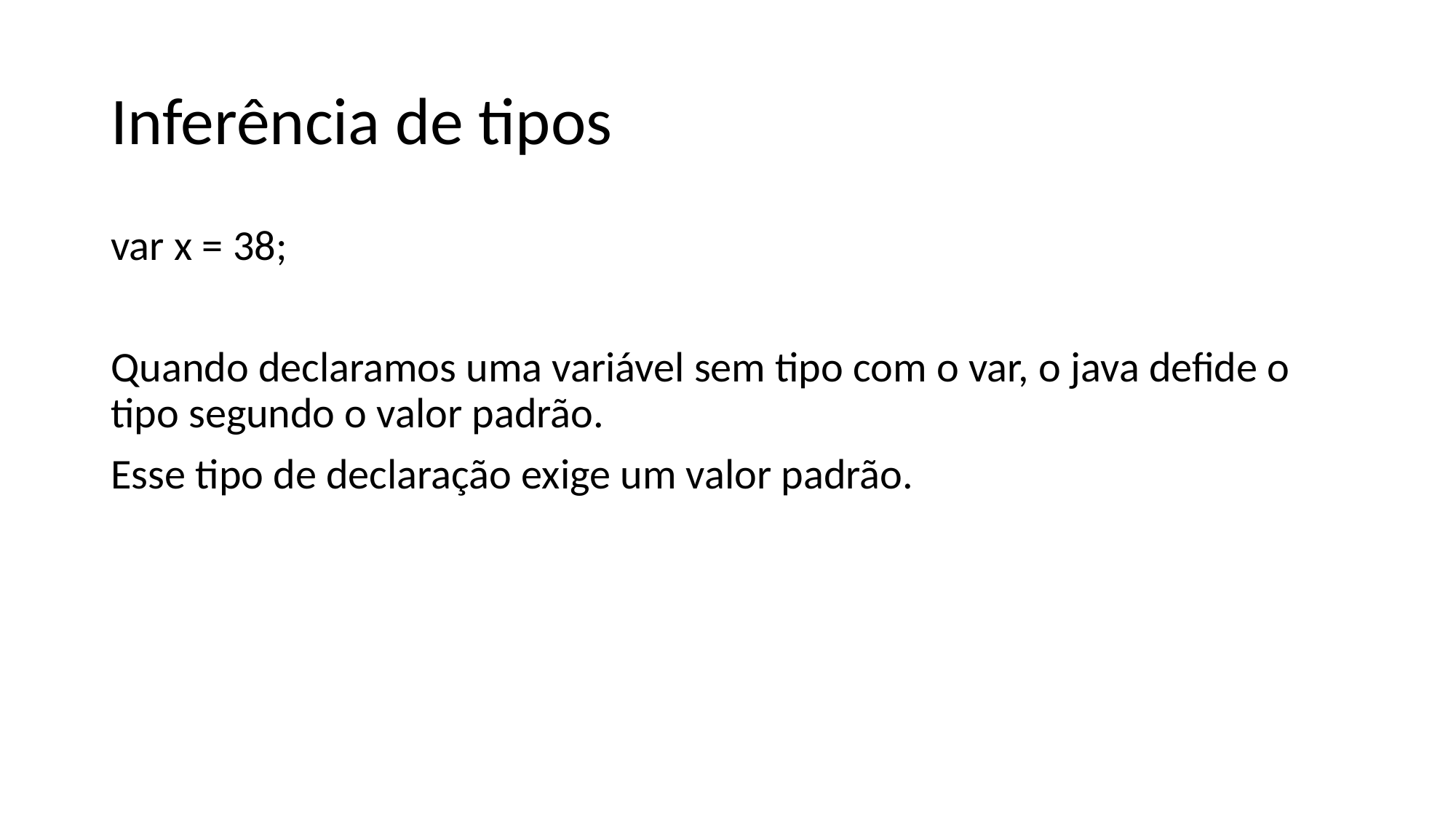

# Inferência de tipos
var x = 38;

Quando declaramos uma variável sem tipo com o var, o java defide o tipo segundo o valor padrão.
Esse tipo de declaração exige um valor padrão.